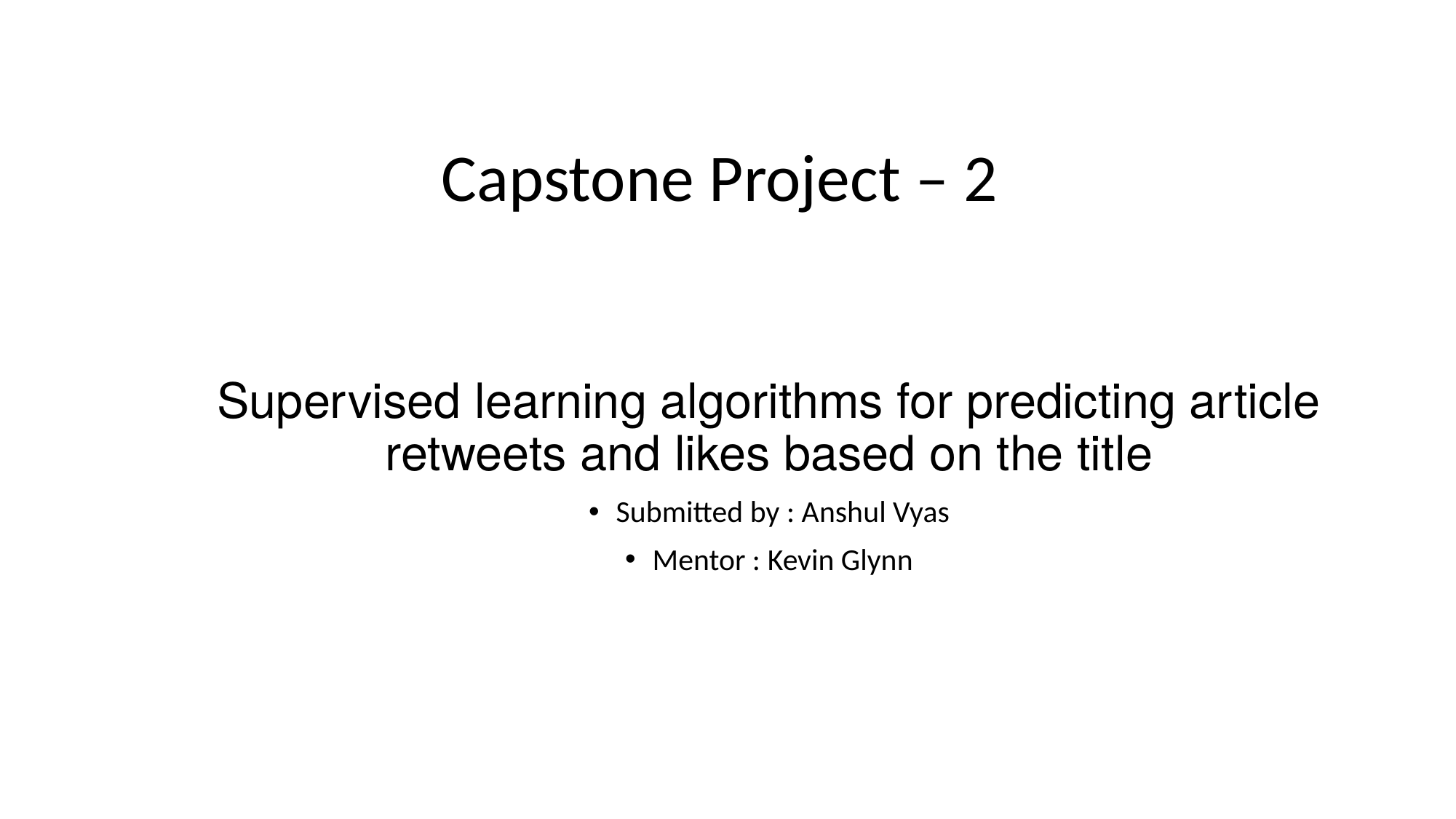

# Capstone Project – 2
Supervised learning algorithms for predicting article retweets and likes based on the title
Submitted by : Anshul Vyas
Mentor : Kevin Glynn